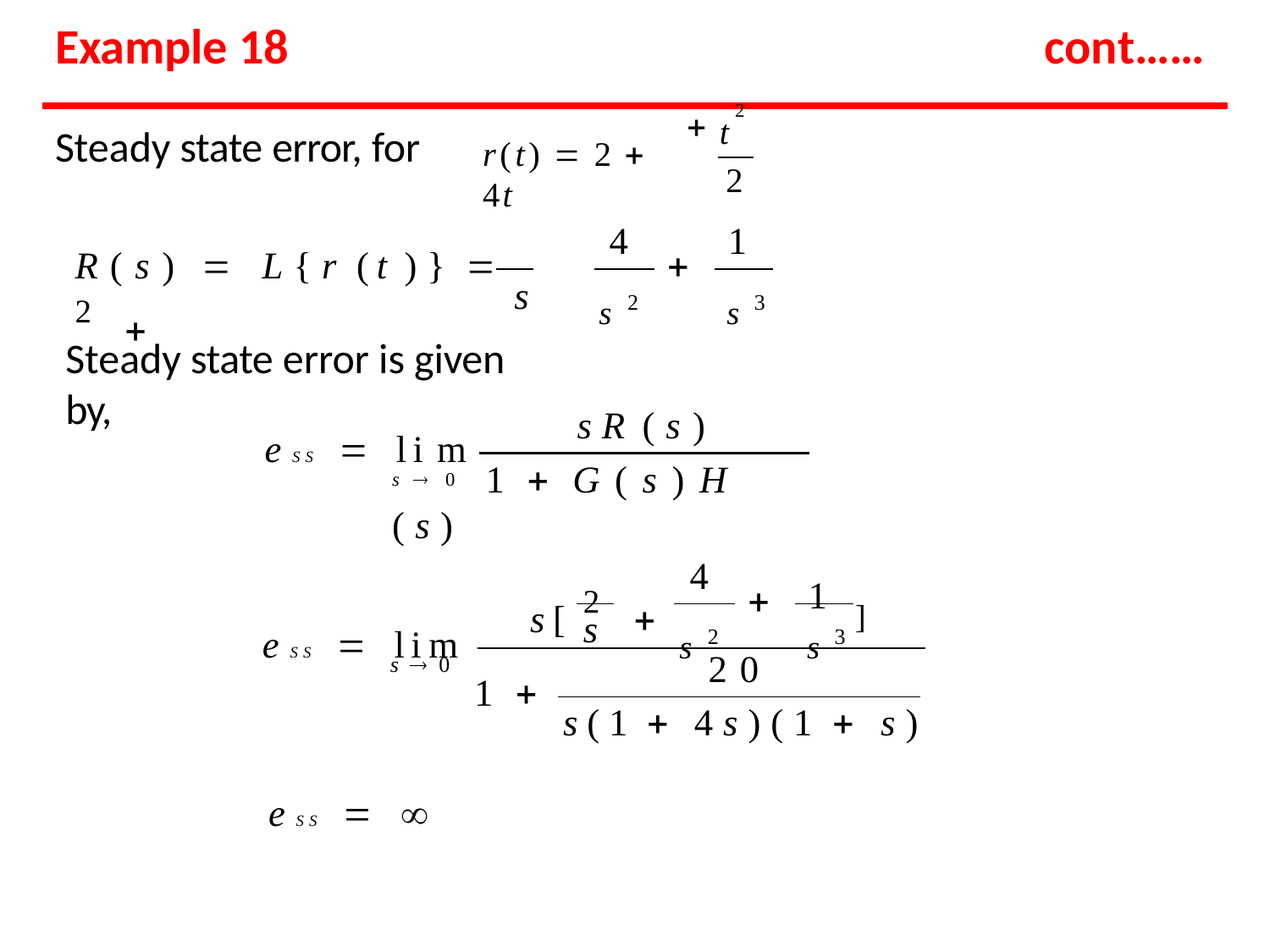

# Example 18
cont……

2
t
2
Steady state error, for
r(t) = 2 + 4t

4
1
R(s) = L{r (t )} =	2 +
+
s2	s3
s
Steady state error is given by,

sR(s)
eSS	= lim
s →0 1 + G(s)H (s)

4
1 ]
s[ 2 +
+
s2	s3
s

eSS	= lim
20

s →0
1 +
s(1 + 4s)(1 + s)

eSS	= ∞